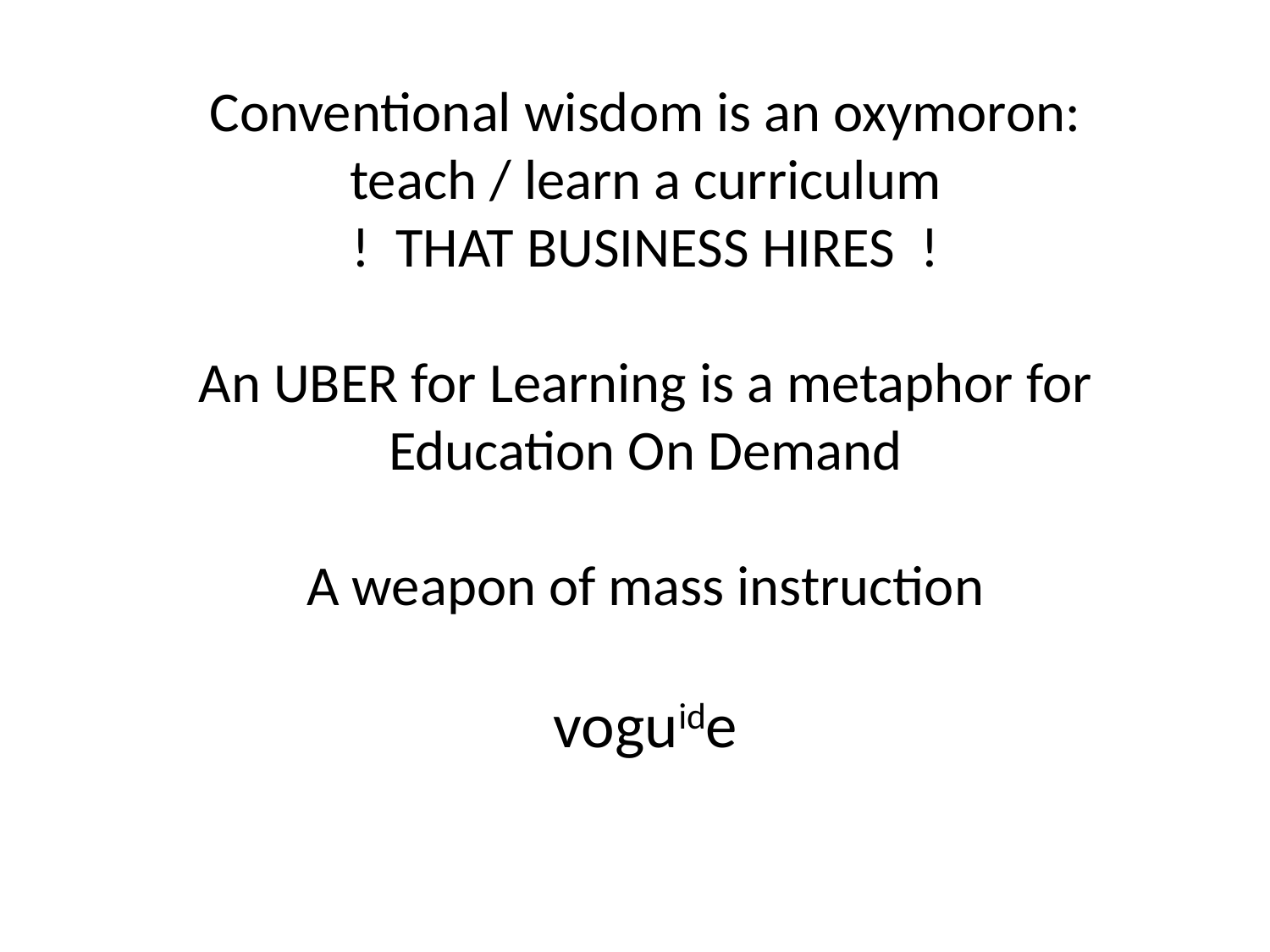

# Conventional wisdom is an oxymoron: teach / learn a curriculum !  THAT BUSINESS HIRES  ! An UBER for Learning is a metaphor for Education On Demand A weapon of mass instruction voguide